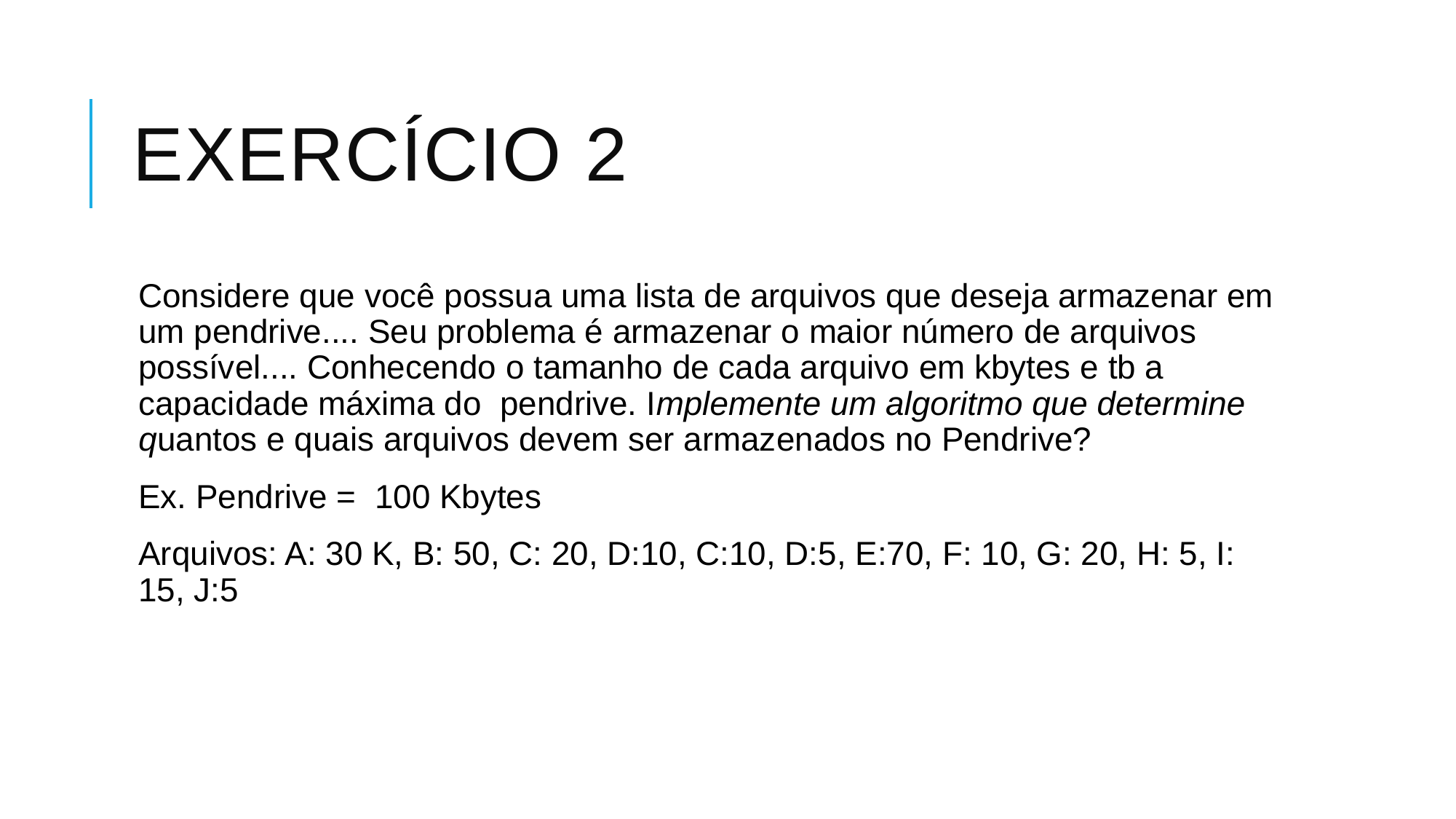

# Exercício 2
Considere que você possua uma lista de arquivos que deseja armazenar em um pendrive.... Seu problema é armazenar o maior número de arquivos possível.... Conhecendo o tamanho de cada arquivo em kbytes e tb a capacidade máxima do  pendrive. Implemente um algoritmo que determine quantos e quais arquivos devem ser armazenados no Pendrive?
Ex. Pendrive =  100 Kbytes
Arquivos: A: 30 K, B: 50, C: 20, D:10, C:10, D:5, E:70, F: 10, G: 20, H: 5, I: 15, J:5